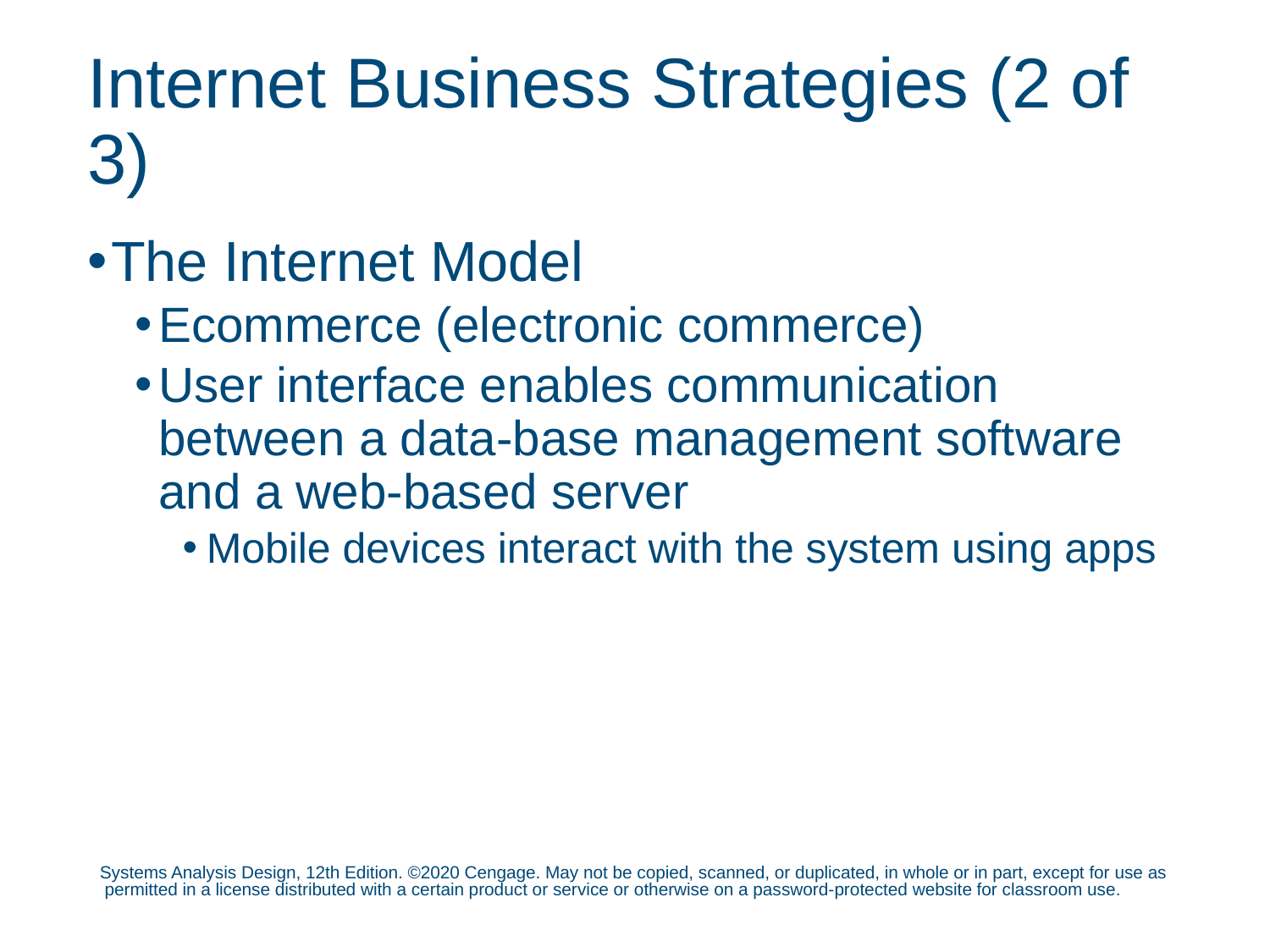

# Internet Business Strategies (2 of 3)
The Internet Model
Ecommerce (electronic commerce)
User interface enables communication between a data-base management software and a web-based server
Mobile devices interact with the system using apps

Systems Analysis Design, 12th Edition. ©2020 Cengage. May not be copied, scanned, or duplicated, in whole or in part, except for use as permitted in a license distributed with a certain product or service or otherwise on a password-protected website for classroom use.